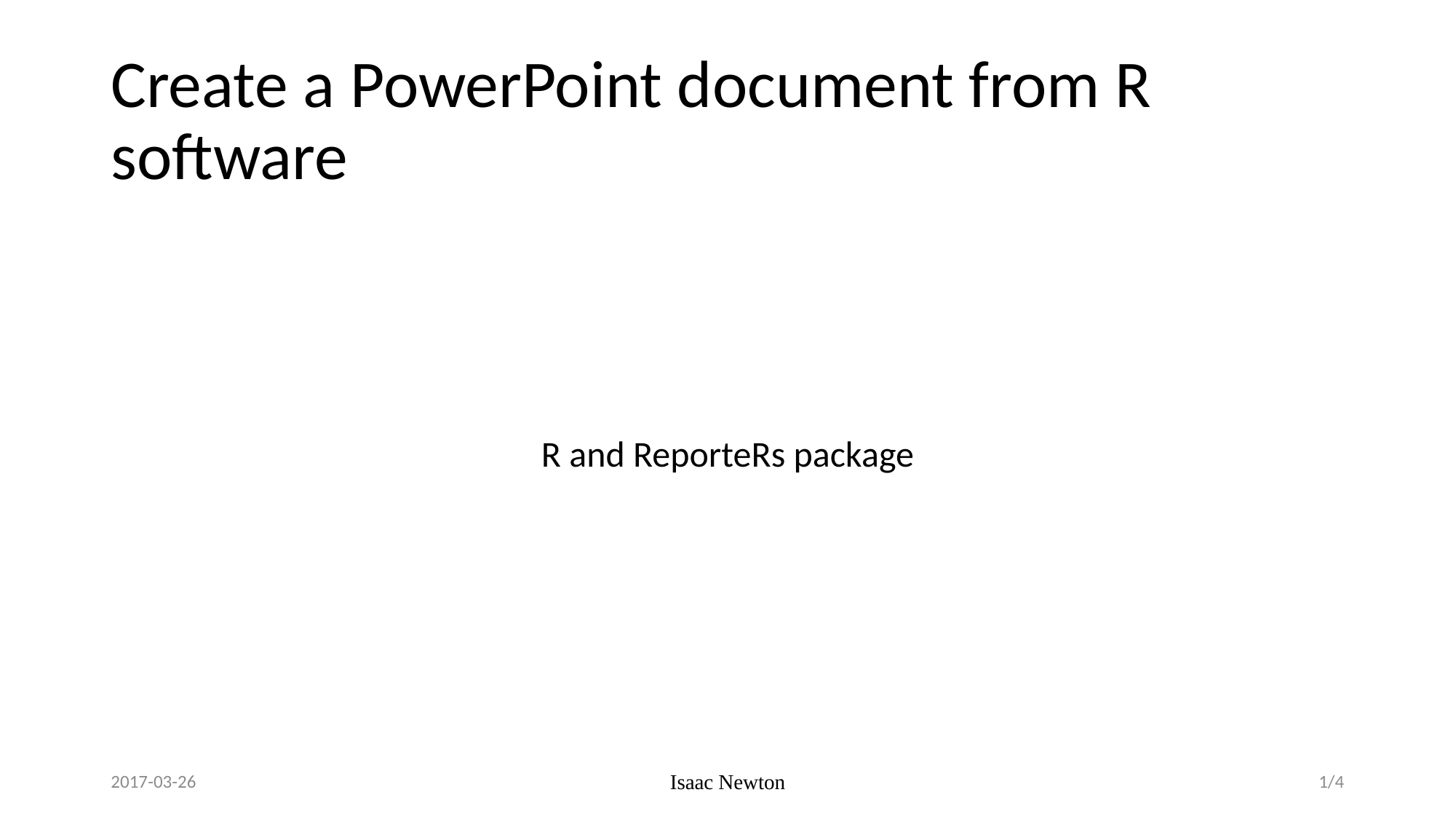

# Create a PowerPoint document from R software
R and ReporteRs package
2017-03-26
Isaac Newton
1/4